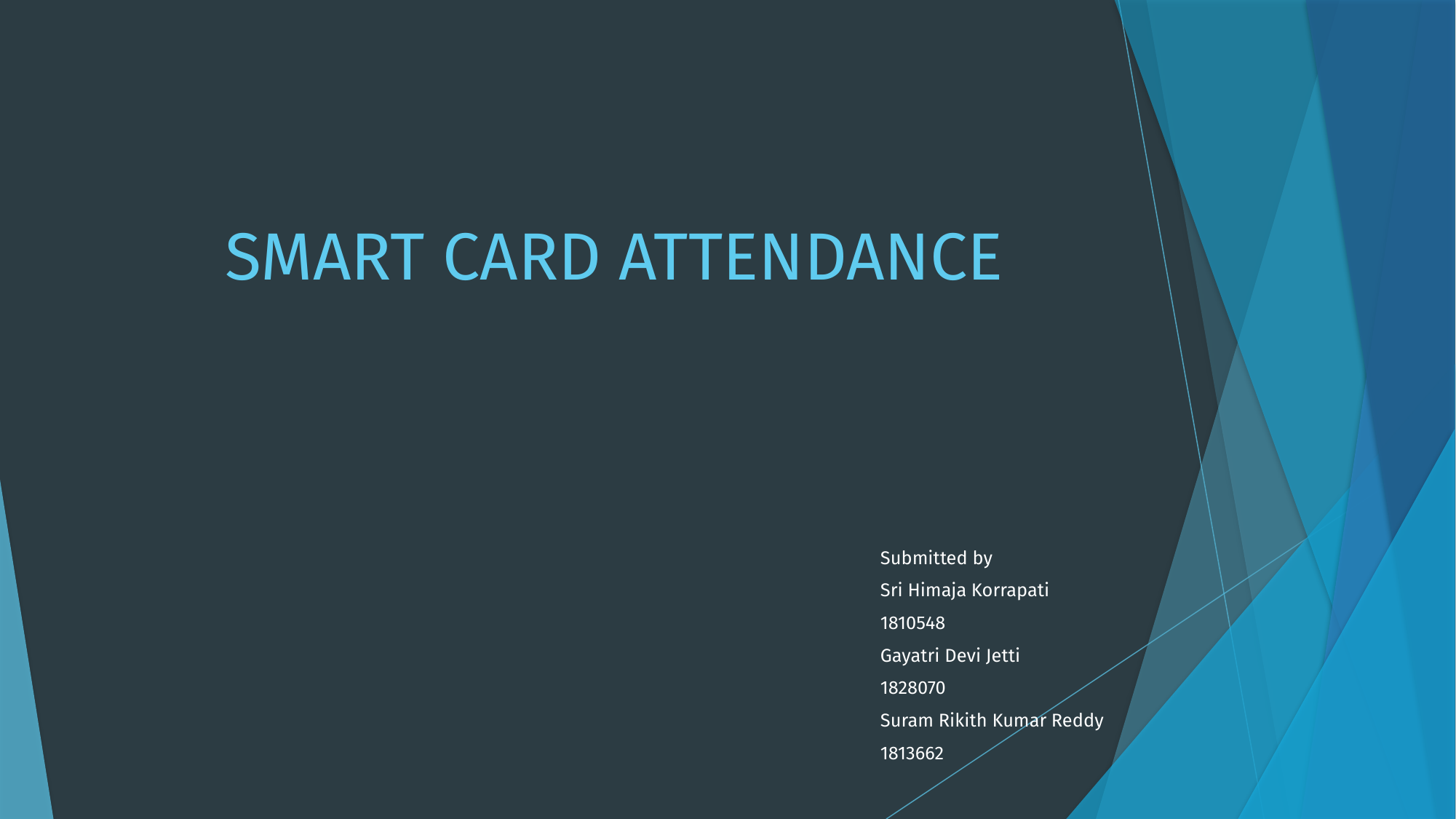

# SMART CARD ATTENDANCE
Submitted by
Sri Himaja Korrapati
1810548
Gayatri Devi Jetti
1828070
Suram Rikith Kumar Reddy
1813662